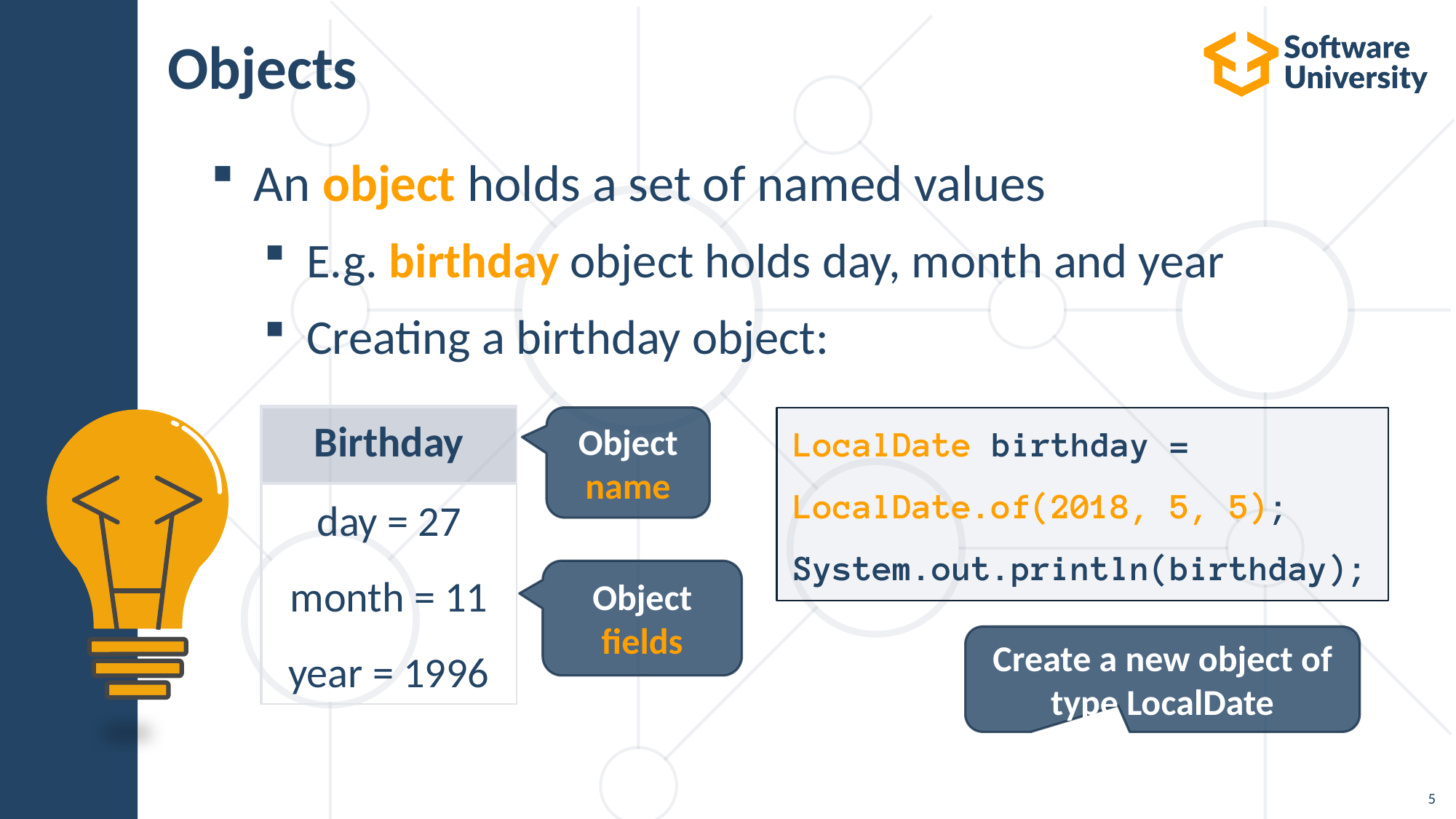

# Objects
An object holds a set of named values
E.g. birthday object holds day, month and year
Creating a birthday object:
| Birthday |
| --- |
| day = 27 month = 11 year = 1996 |
Object name
LocalDate birthday =
LocalDate.of(2018, 5, 5);
System.out.println(birthday);
Object fields
Create a new object of type LocalDate
5